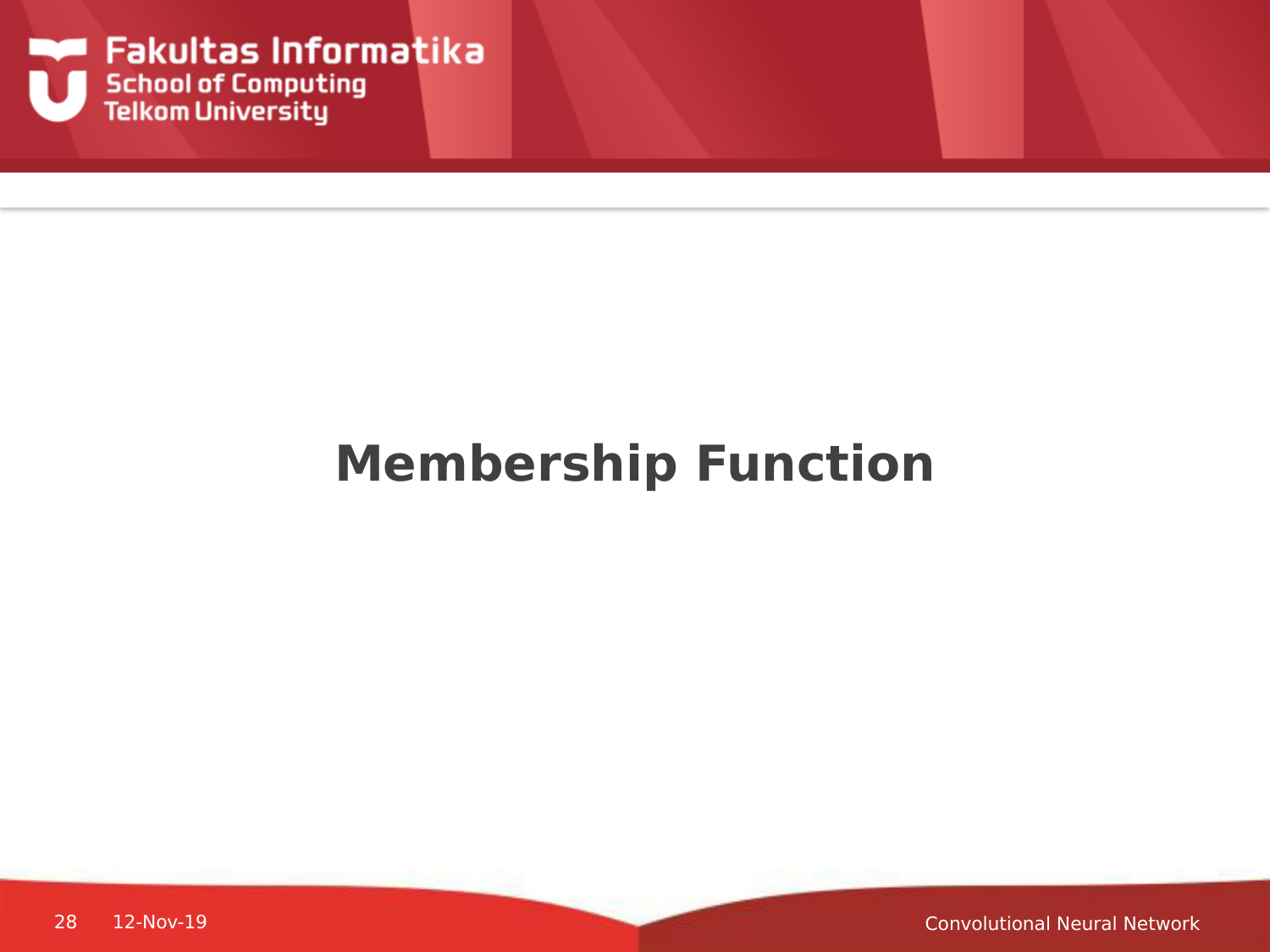

# Membership Function
Convolutional Neural Network
28
12-Nov-19